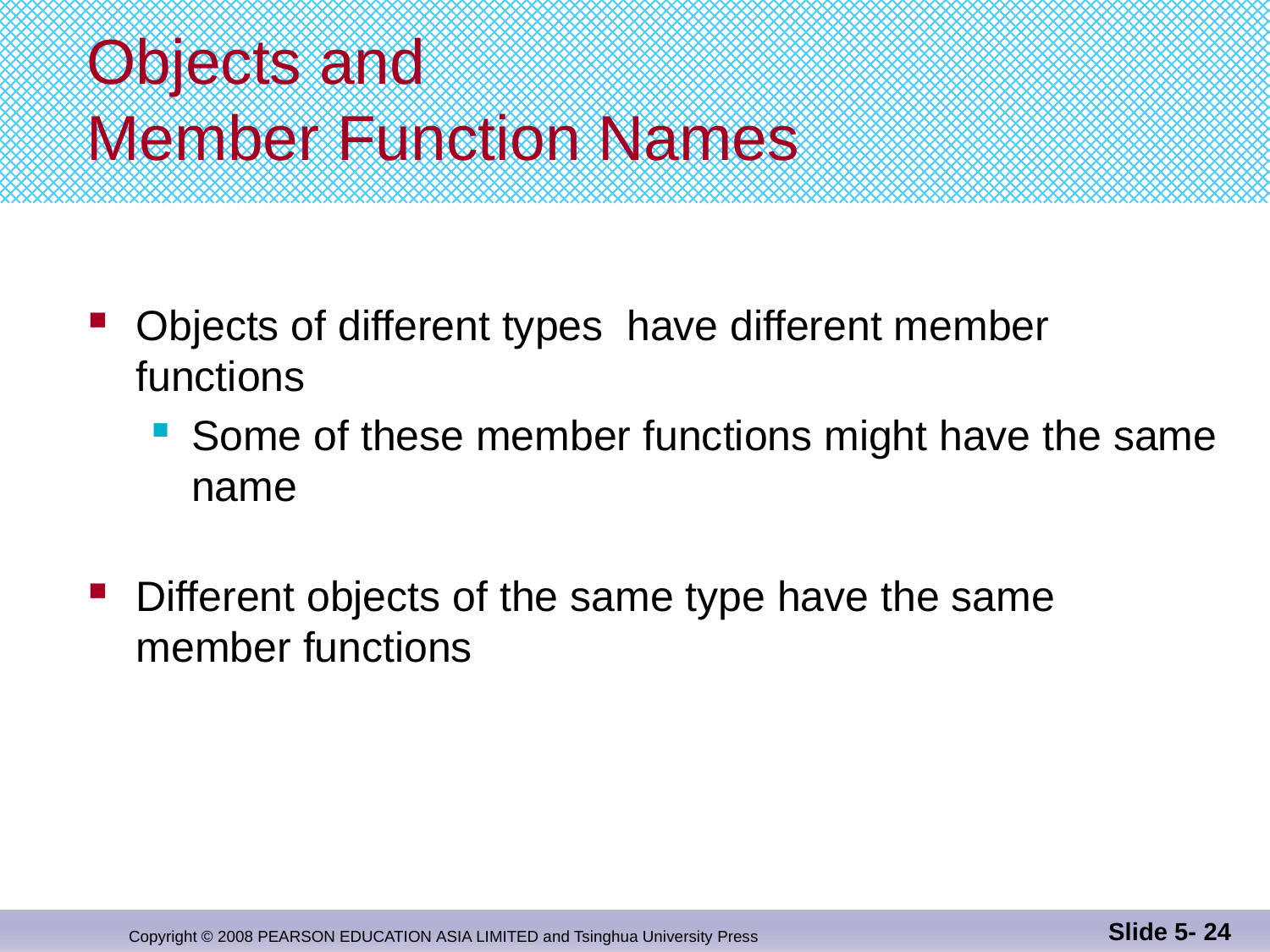

# Objects and Member Function Names

Objects of different types  have different member
functions
Some of these member functions might have the same name
Different objects of the same type have the same
member functions

Slide 5- 24